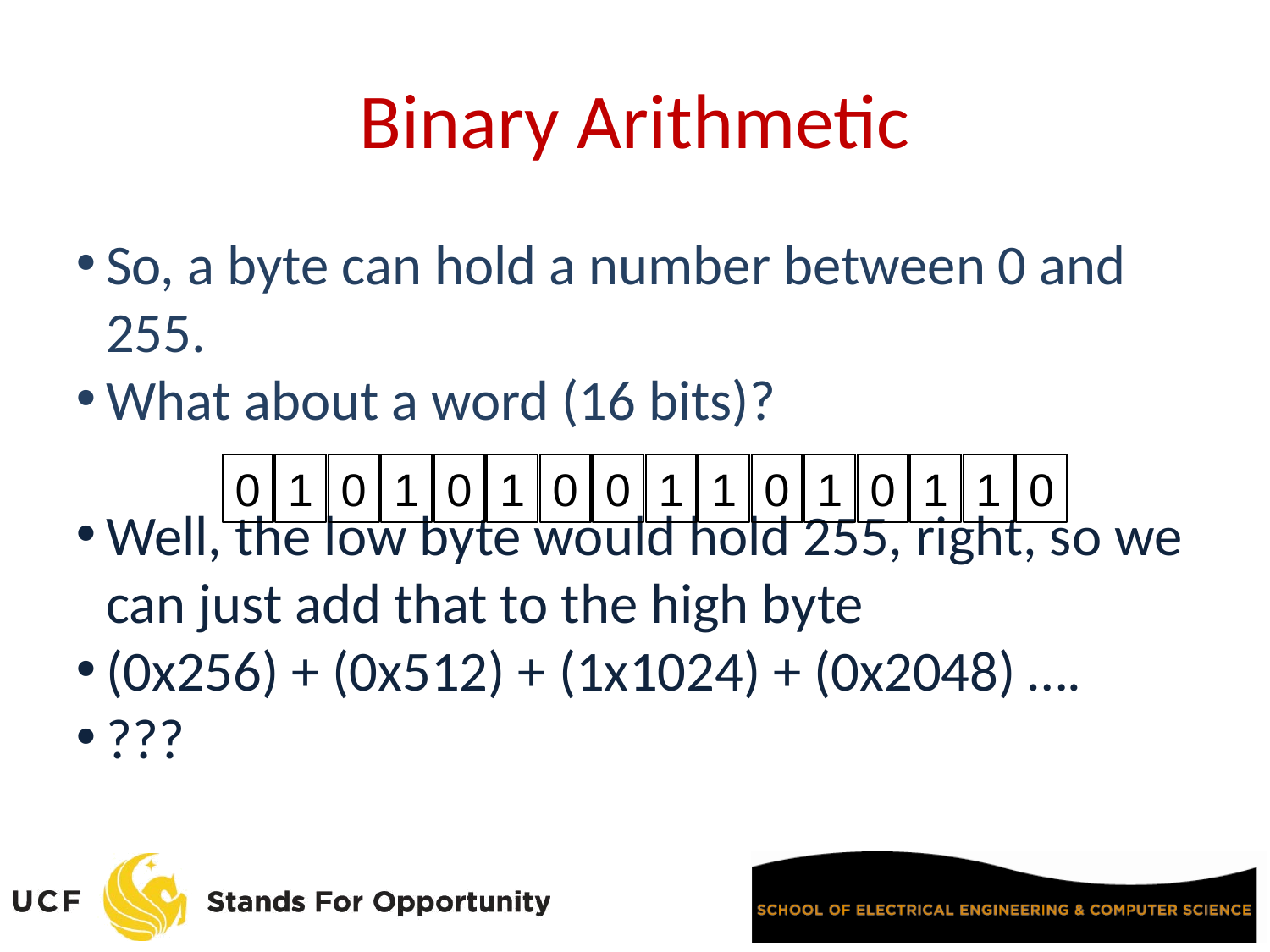

Binary Arithmetic
So, a byte can hold a number between 0 and 255.
What about a word (16 bits)?

Well, the low byte would hold 255, right, so we can just add that to the high byte
(0x256) + (0x512) + (1x1024) + (0x2048) ….
???
0
1
0
1
0
1
0
0
1
1
0
1
0
1
1
0